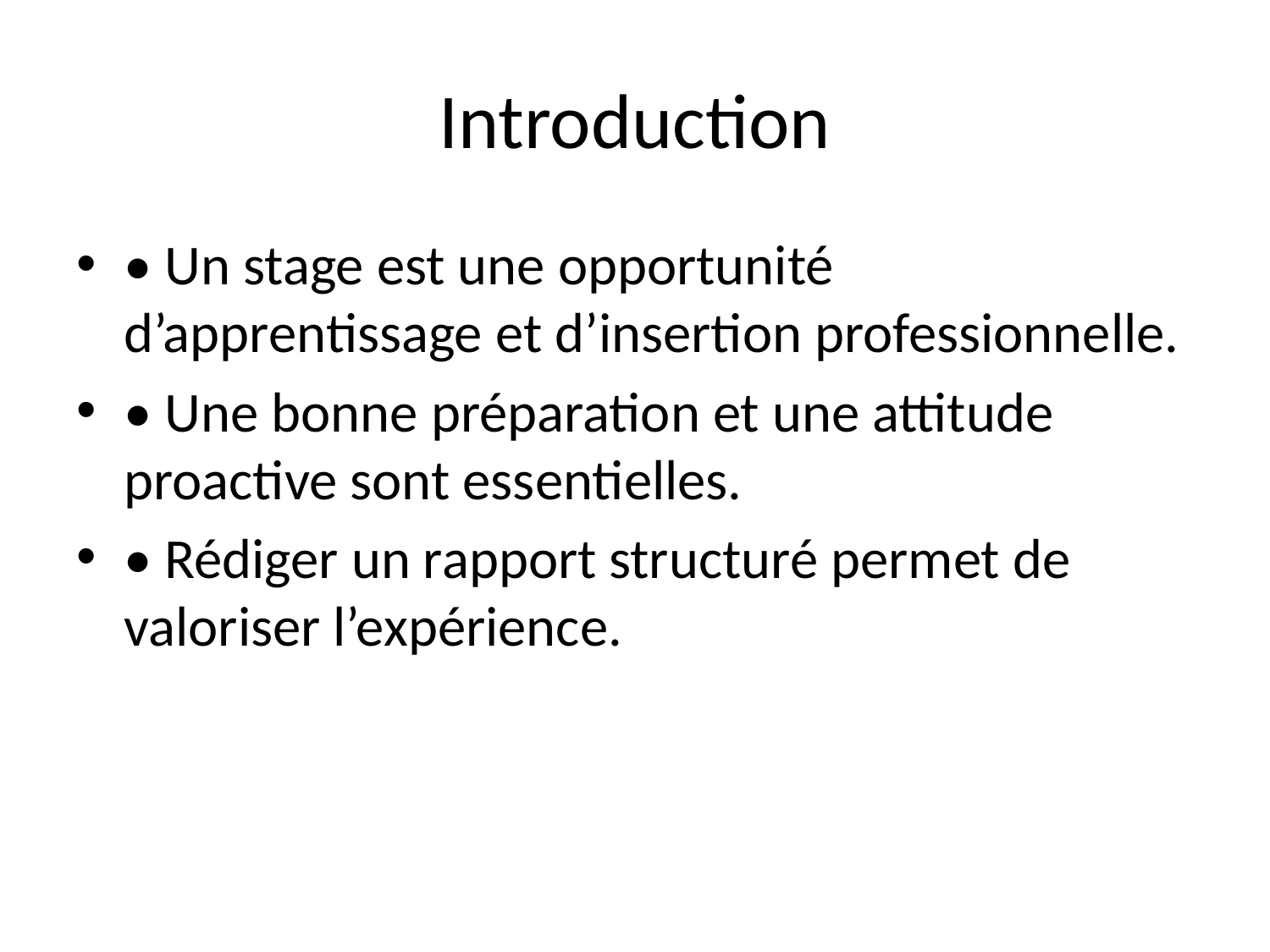

# Introduction
• Un stage est une opportunité d’apprentissage et d’insertion professionnelle.
• Une bonne préparation et une attitude proactive sont essentielles.
• Rédiger un rapport structuré permet de valoriser l’expérience.